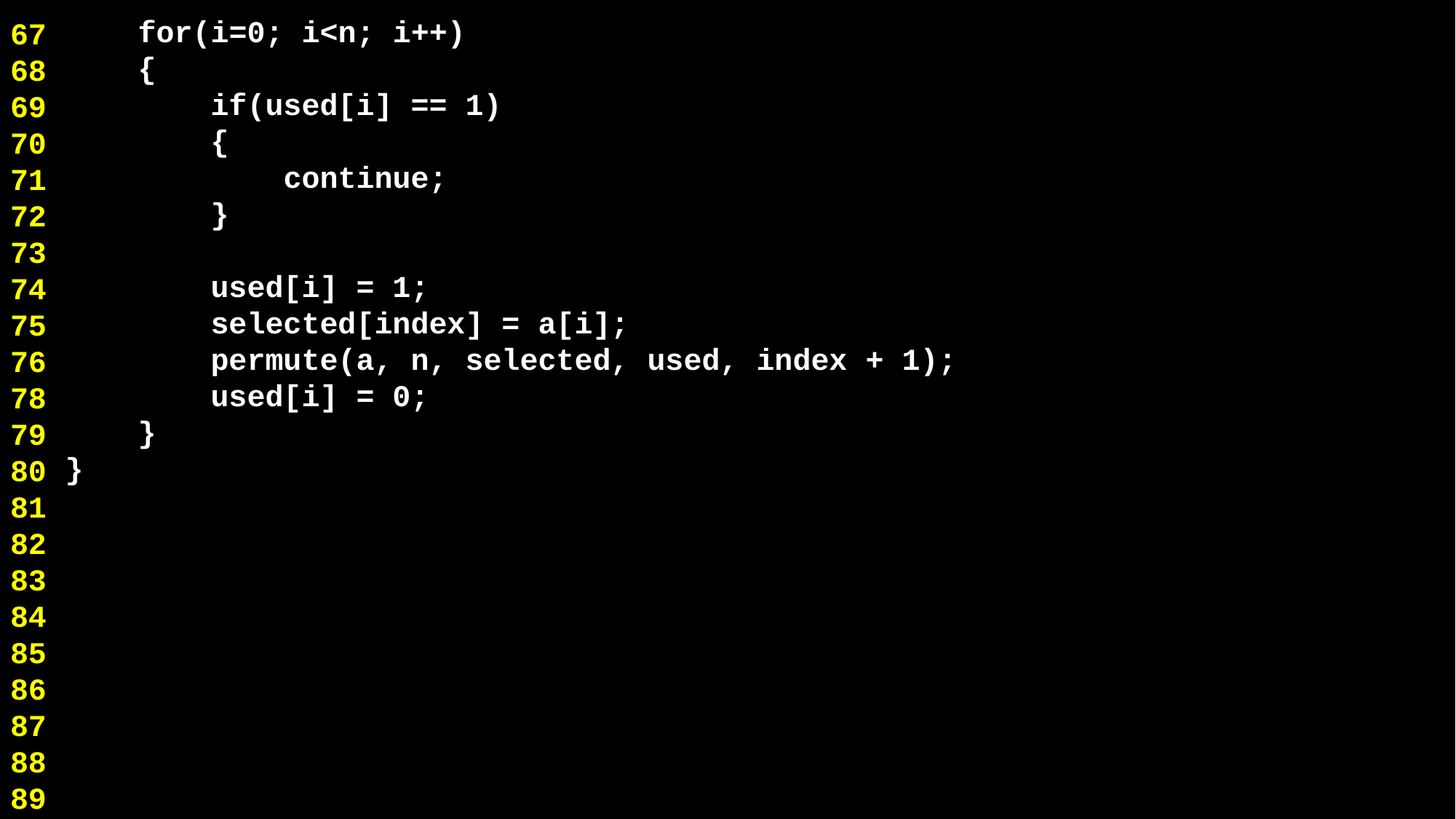

for(i=0; i<n; i++)
    {
        if(used[i] == 1)
        {
            continue;
        }

        used[i] = 1;
        selected[index] = a[i];
        permute(a, n, selected, used, index + 1);
        used[i] = 0;
    }
}

67
68
69
70
71
72
73
74
75
76
78
79
80
81
82
83
84
85
86
87
88
89